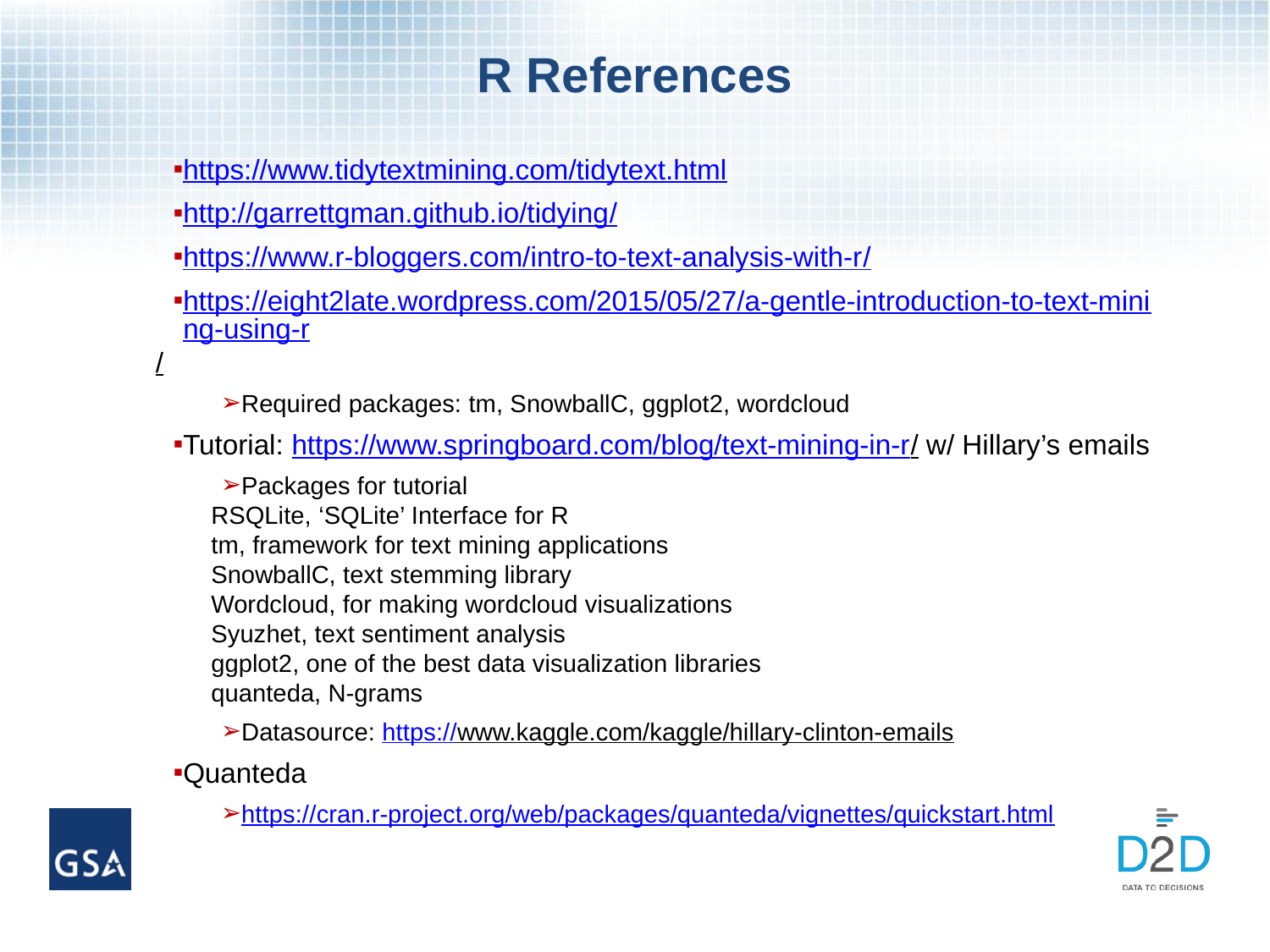

# R References
https://www.tidytextmining.com/tidytext.html
http://garrettgman.github.io/tidying/
https://www.r-bloggers.com/intro-to-text-analysis-with-r/
https://eight2late.wordpress.com/2015/05/27/a-gentle-introduction-to-text-mining-using-r/
Required packages: tm, SnowballC, ggplot2, wordcloud
Tutorial: https://www.springboard.com/blog/text-mining-in-r/ w/ Hillary’s emails
Packages for tutorial
RSQLite, ‘SQLite’ Interface for R
tm, framework for text mining applications
SnowballC, text stemming library
Wordcloud, for making wordcloud visualizations
Syuzhet, text sentiment analysis
ggplot2, one of the best data visualization libraries
quanteda, N-grams
Datasource: https://www.kaggle.com/kaggle/hillary-clinton-emails
Quanteda
https://cran.r-project.org/web/packages/quanteda/vignettes/quickstart.html